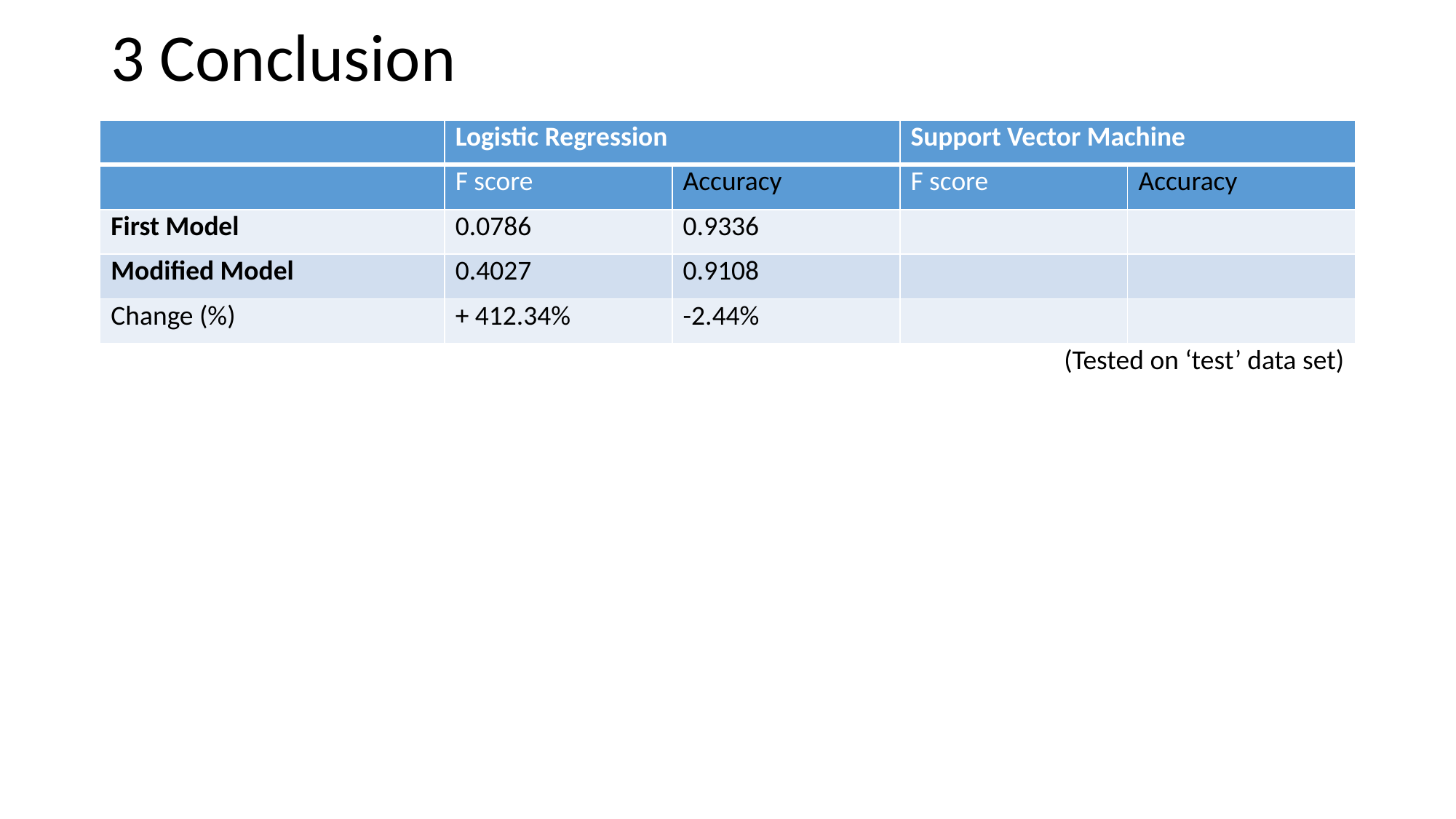

# 3 Conclusion
|  | Logistic Regression |  | Support Vector Machine |  |
| --- | --- | --- | --- | --- |
|  | F score | Accuracy | F score | Accuracy |
| First Model | 0.0786 | 0.9336 |  |  |
| Modified Model | 0.4027 | 0.9108 |  |  |
| Change (%) | + 412.34% | -2.44% |  |  |
|  |  |  | (Tested on ‘test’ data set) |  |